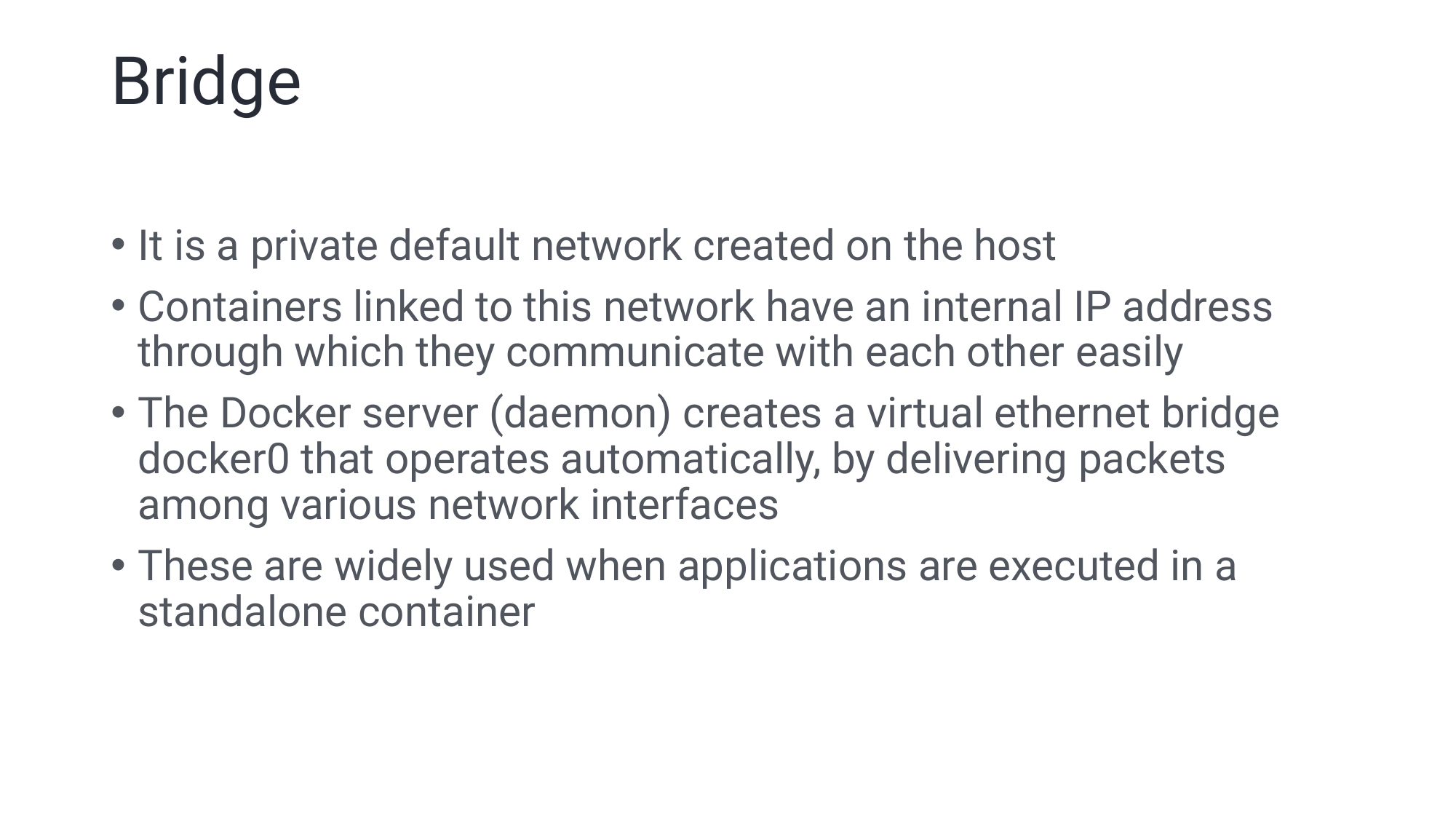

# Bridge
It is a private default network created on the host
Containers linked to this network have an internal IP address through which they communicate with each other easily
The Docker server (daemon) creates a virtual ethernet bridge docker0 that operates automatically, by delivering packets among various network interfaces
These are widely used when applications are executed in a standalone container